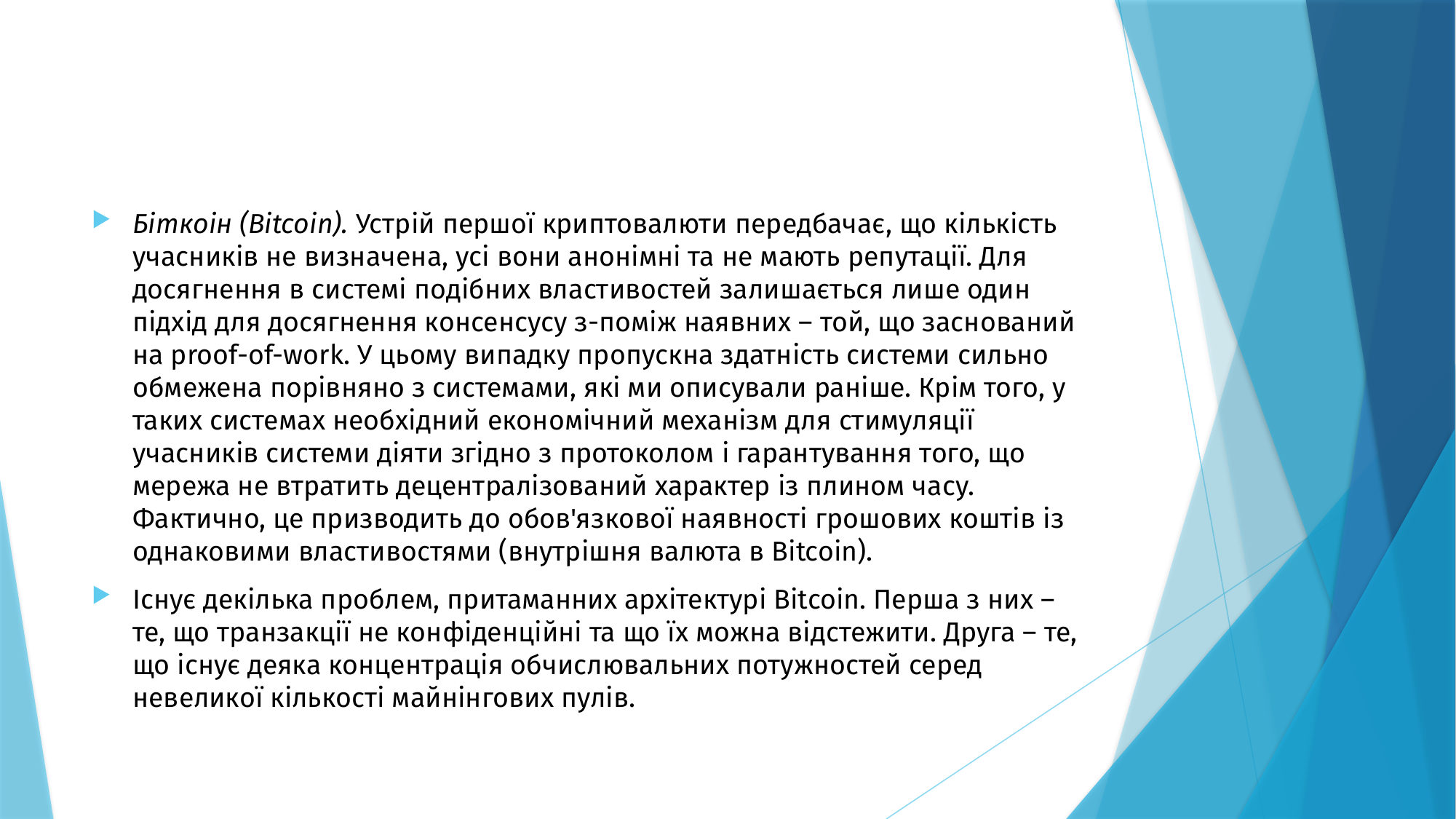

#
Біткоін (Bitcoin). Устрій першої криптовалюти передбачає, що кількість учасників не визначена, усі вони анонімні та не мають репутації. Для досягнення в системі подібних властивостей залишається лише один підхід для досягнення консенсусу з-поміж наявних – той, що заснований на proof-of-work. У цьому випадку пропускна здатність системи сильно обмежена порівняно з системами, які ми описували раніше. Крім того, у таких системах необхідний економічний механізм для стимуляції учасників системи діяти згідно з протоколом і гарантування того, що мережа не втратить децентралізований характер із плином часу. Фактично, це призводить до обов'язкової наявності грошових коштів із однаковими властивостями (внутрішня валюта в Bitcoin).
Існує декілька проблем, притаманних архітектурі Bitcoin. Перша з них – те, що транзакції не конфіденційні та що їх можна відстежити. Друга – те, що існує деяка концентрація обчислювальних потужностей серед невеликої кількості майнінгових пулів.